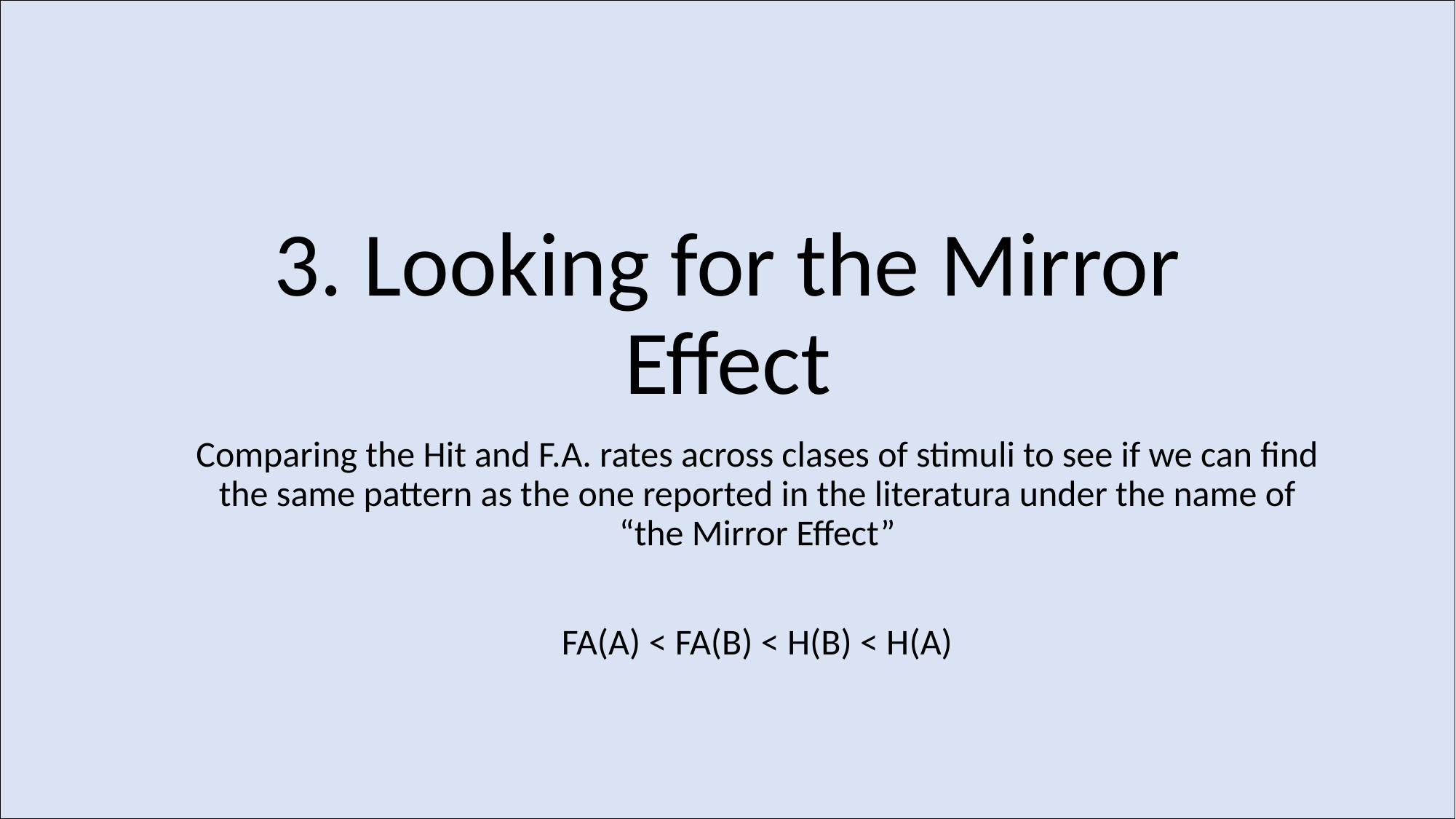

# 3. Looking for the Mirror Effect
Comparing the Hit and F.A. rates across clases of stimuli to see if we can find the same pattern as the one reported in the literatura under the name of “the Mirror Effect”

FA(A) < FA(B) < H(B) < H(A)